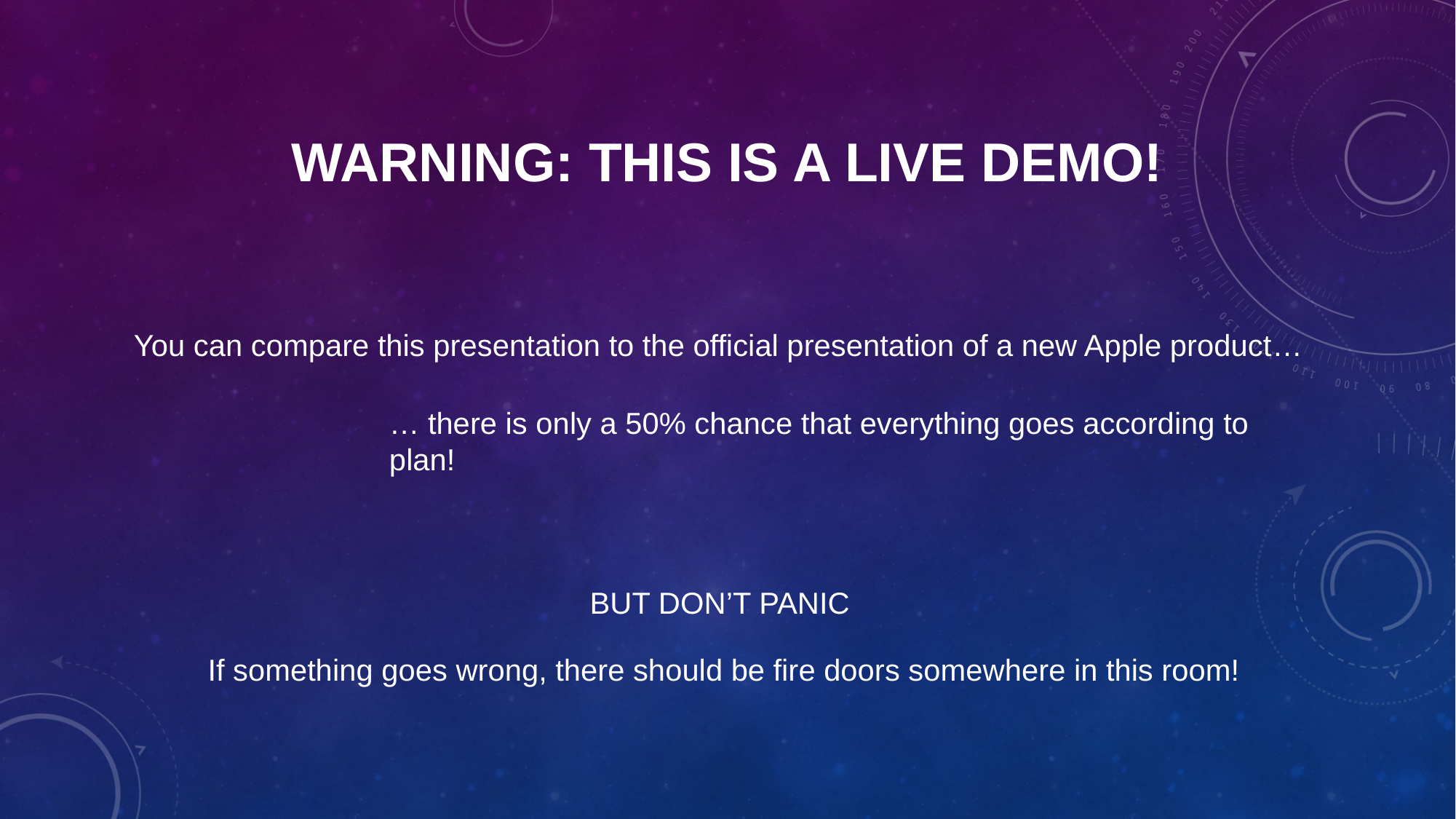

# WARNING: THIS IS A LIVE DEMO!
You can compare this presentation to the official presentation of a new Apple product…
… there is only a 50% chance that everything goes according to plan!
BUT DON’T PANIC
If something goes wrong, there should be fire doors somewhere in this room!